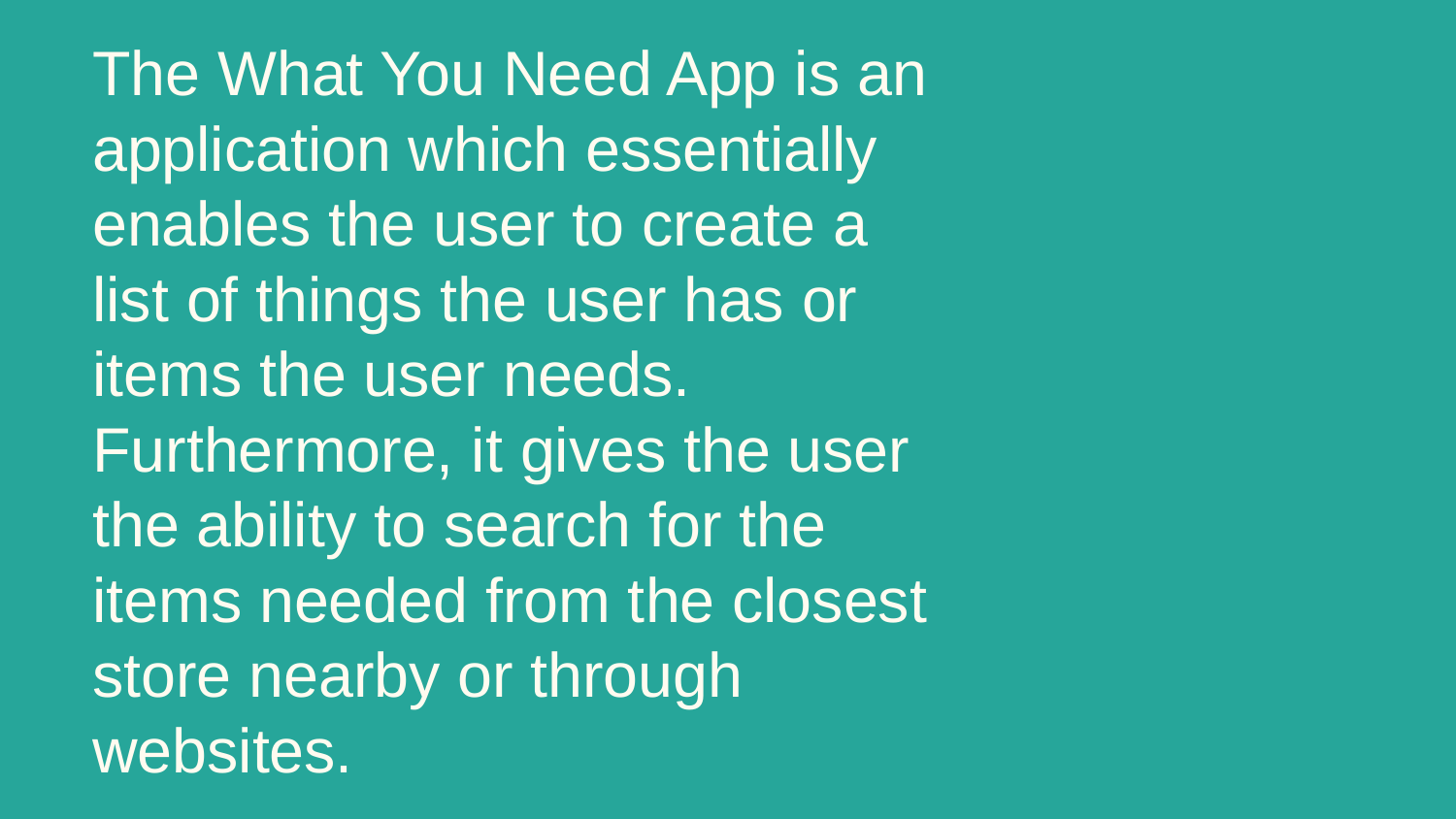

# The What You Need App is an application which essentially enables the user to create a list of things the user has or items the user needs. Furthermore, it gives the user the ability to search for the items needed from the closest store nearby or through websites.